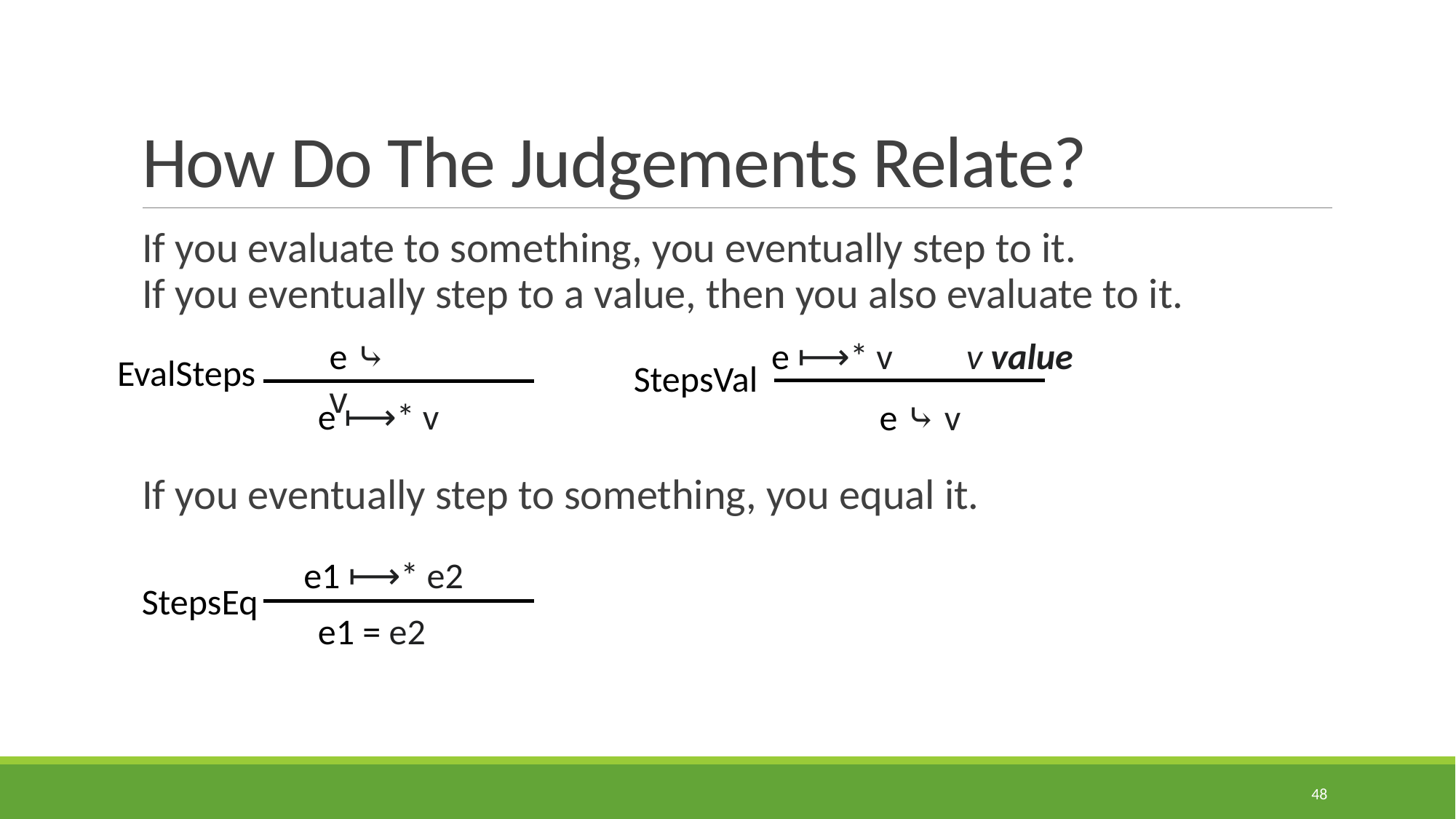

# How Do The Judgements Relate?
If you evaluate to something, you eventually step to it.
If you eventually step to a value, then you also evaluate to it.

If you eventually step to something, you equal it.
e ⟼* v         v value
e ⤷ v
EvalSteps
StepsVal
e ⟼* v
e ⤷ v
e1 ⟼* e2

StepsEq
e1 = e2
48